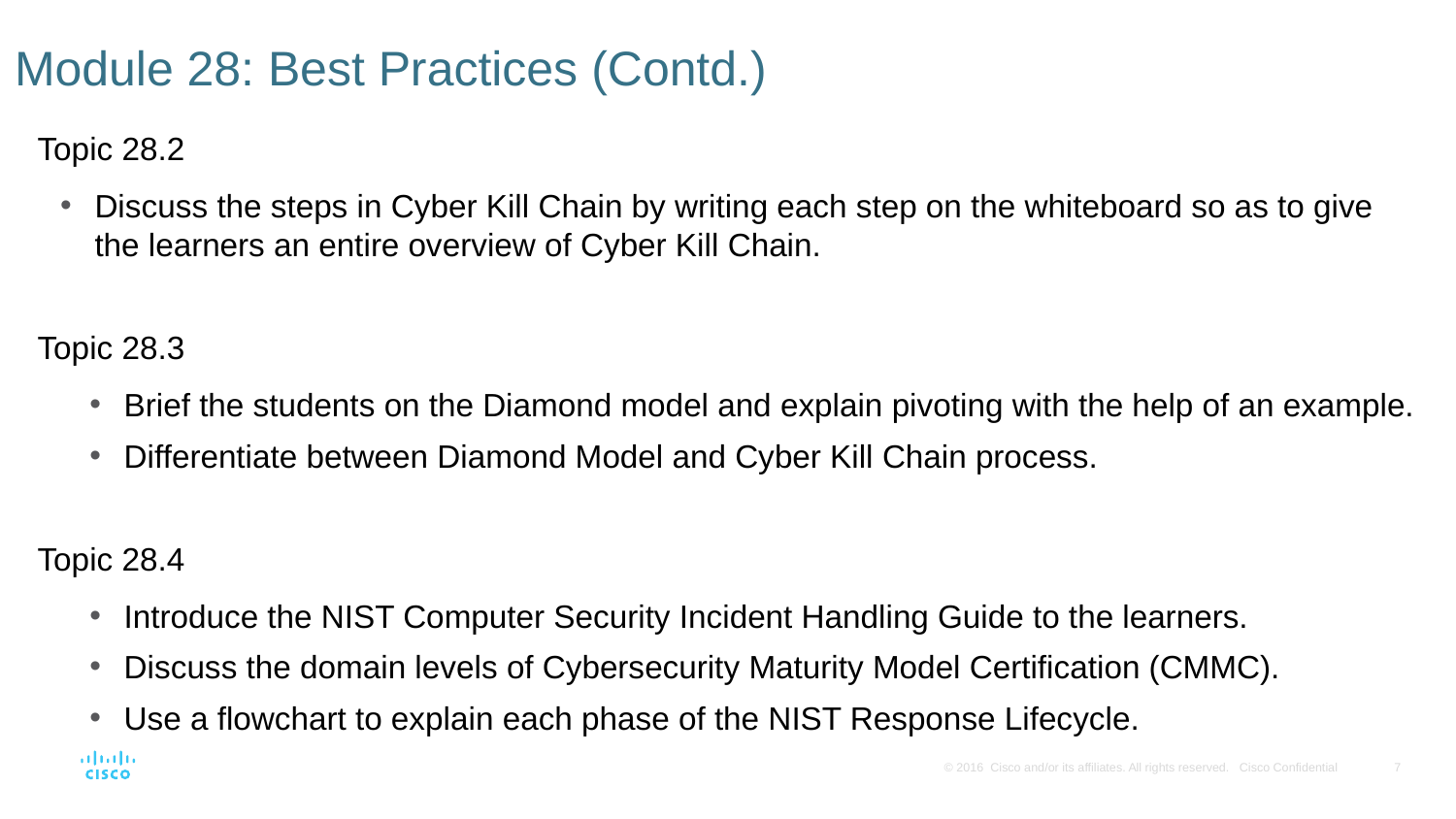

# Module 28: Best Practices (Contd.)
Topic 28.2
Discuss the steps in Cyber Kill Chain by writing each step on the whiteboard so as to give the learners an entire overview of Cyber Kill Chain.

Topic 28.3
Brief the students on the Diamond model and explain pivoting with the help of an example.
Differentiate between Diamond Model and Cyber Kill Chain process.

Topic 28.4
Introduce the NIST Computer Security Incident Handling Guide to the learners.
Discuss the domain levels of Cybersecurity Maturity Model Certification (CMMC).
Use a flowchart to explain each phase of the NIST Response Lifecycle.